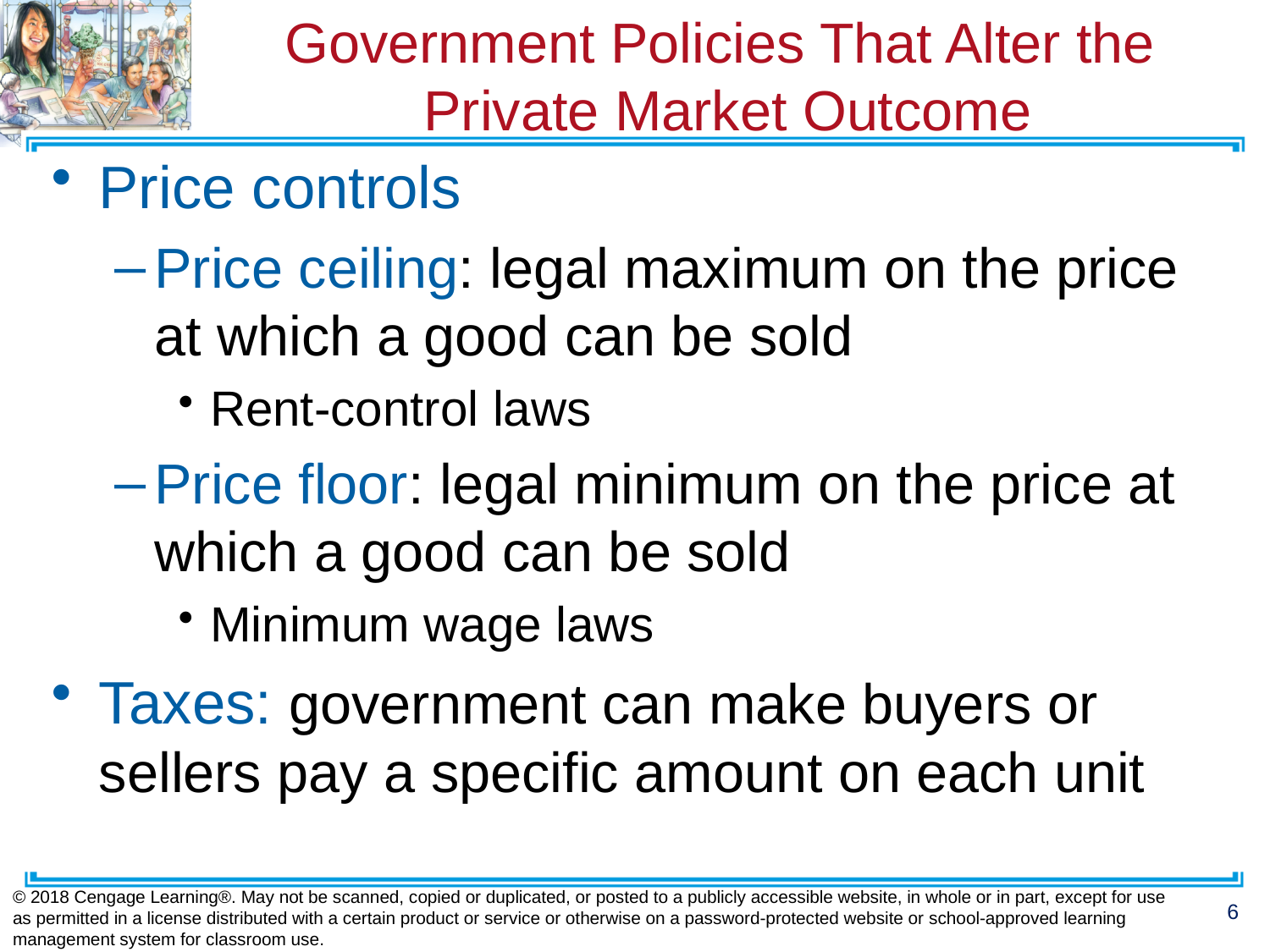

# Government Policies That Alter the Private Market Outcome
Price controls
Price ceiling: legal maximum on the price at which a good can be sold
Rent-control laws
Price floor: legal minimum on the price at which a good can be sold
Minimum wage laws
Taxes: government can make buyers or sellers pay a specific amount on each unit
© 2018 Cengage Learning®. May not be scanned, copied or duplicated, or posted to a publicly accessible website, in whole or in part, except for use as permitted in a license distributed with a certain product or service or otherwise on a password-protected website or school-approved learning management system for classroom use.
6